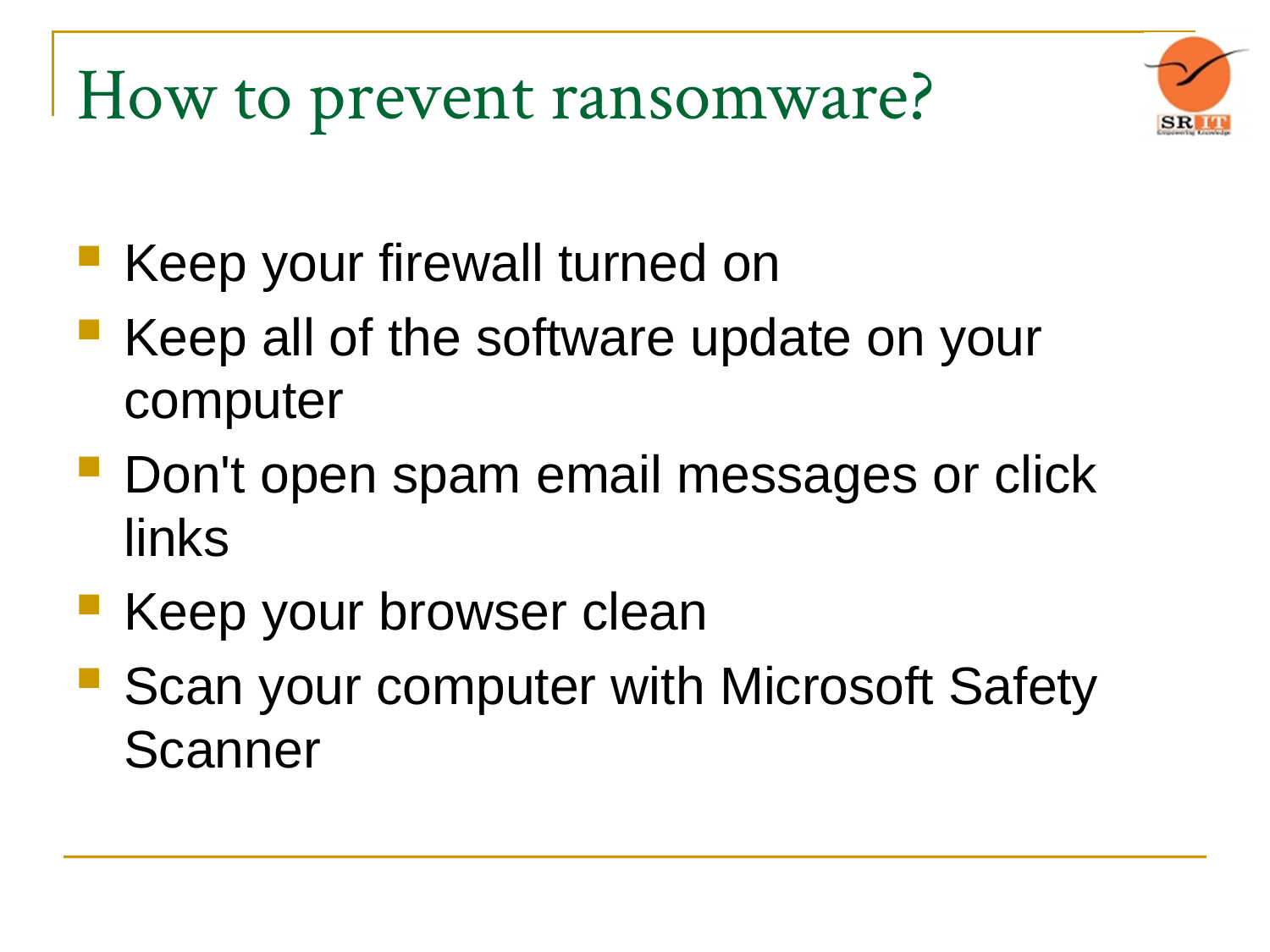

# How to prevent ransomware?
Keep your firewall turned on
Keep all of the software update on your computer
Don't open spam email messages or click links
Keep your browser clean
Scan your computer with Microsoft Safety Scanner